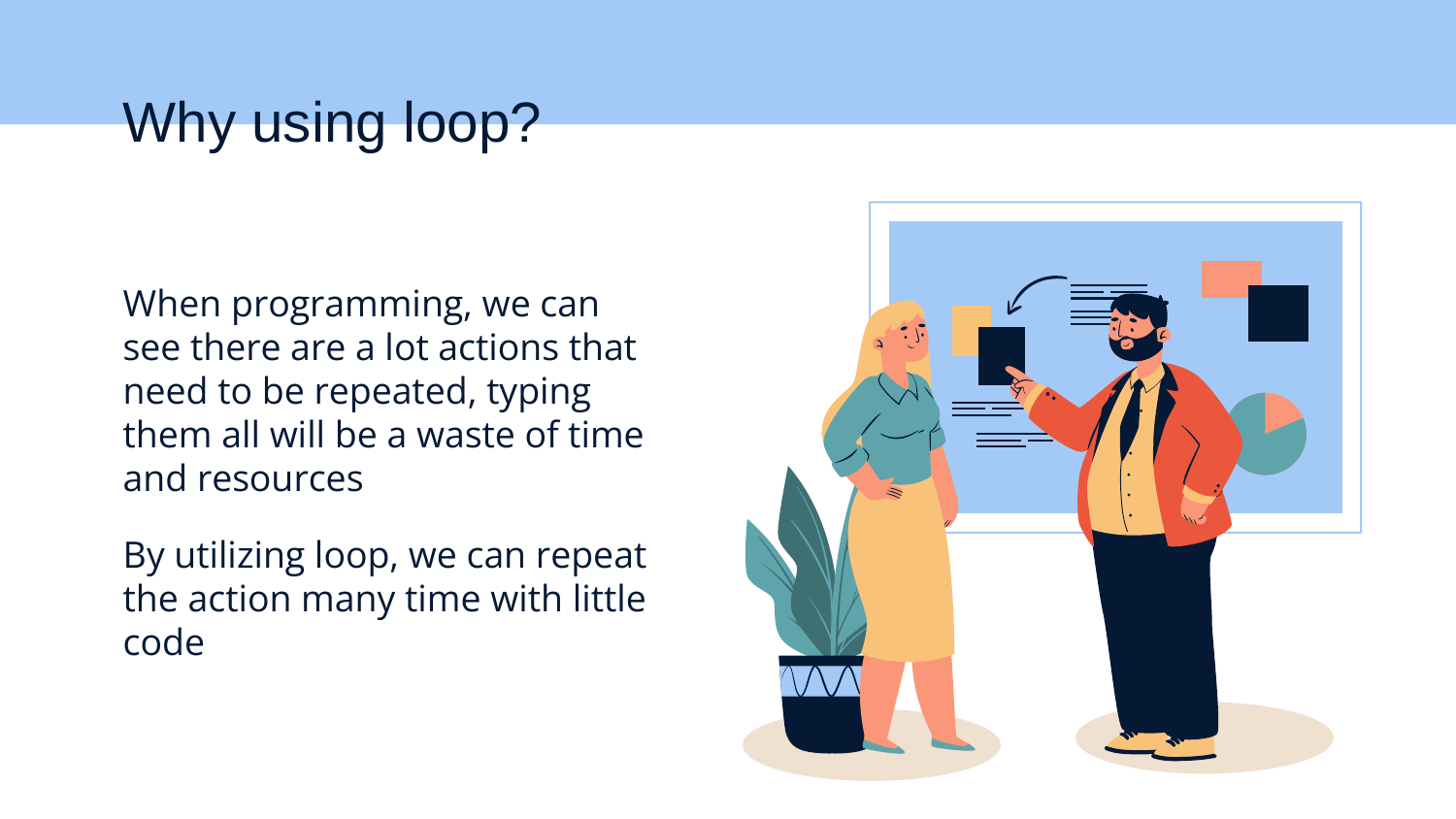

# Why using loop?

When programming, we can see there are a lot actions that need to be repeated, typing them all will be a waste of time and resources
By utilizing loop, we can repeat the action many time with little code